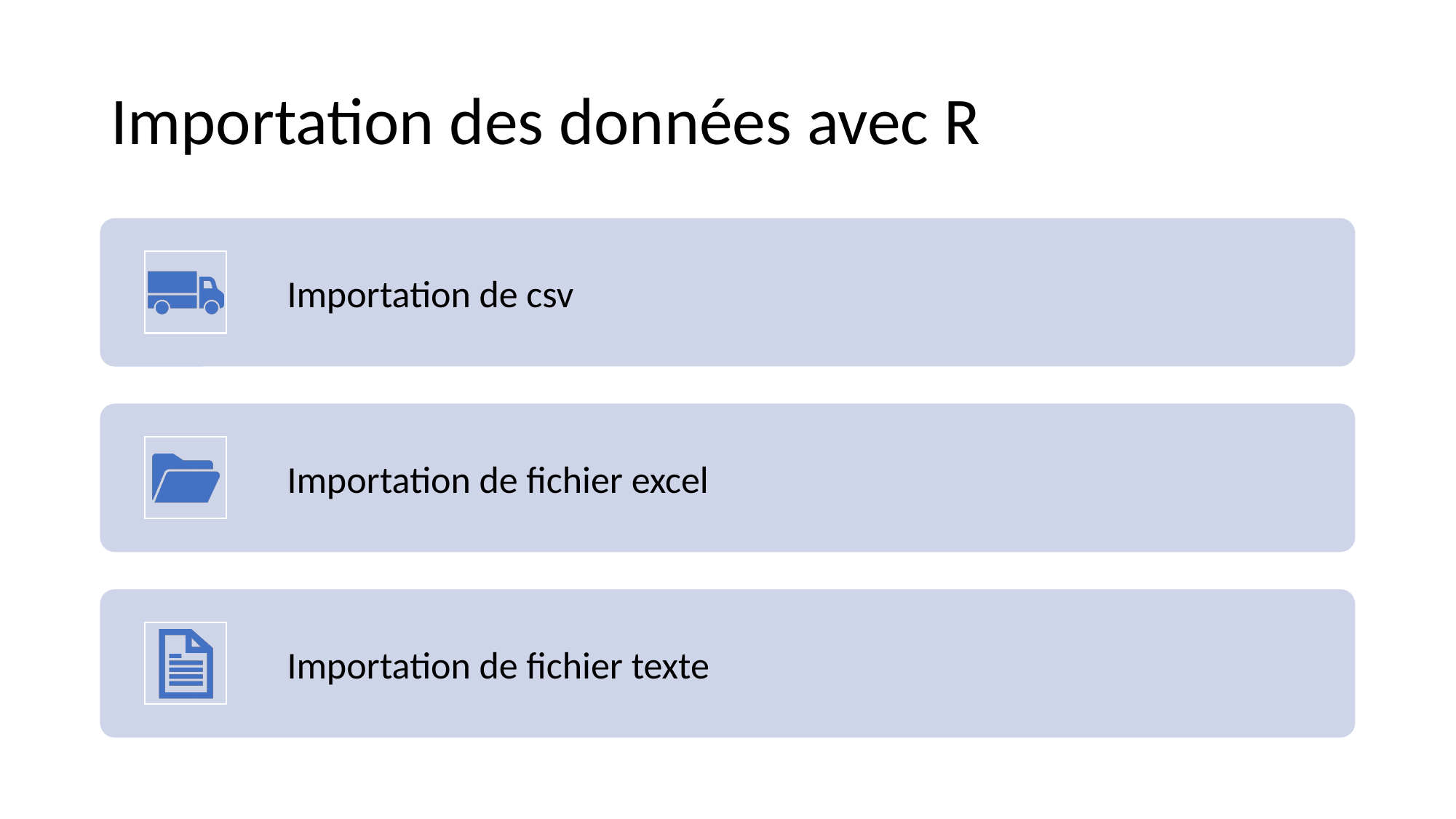

# Importation des données avec R
Importation de csv
Importation de fichier excel
Importation de fichier texte